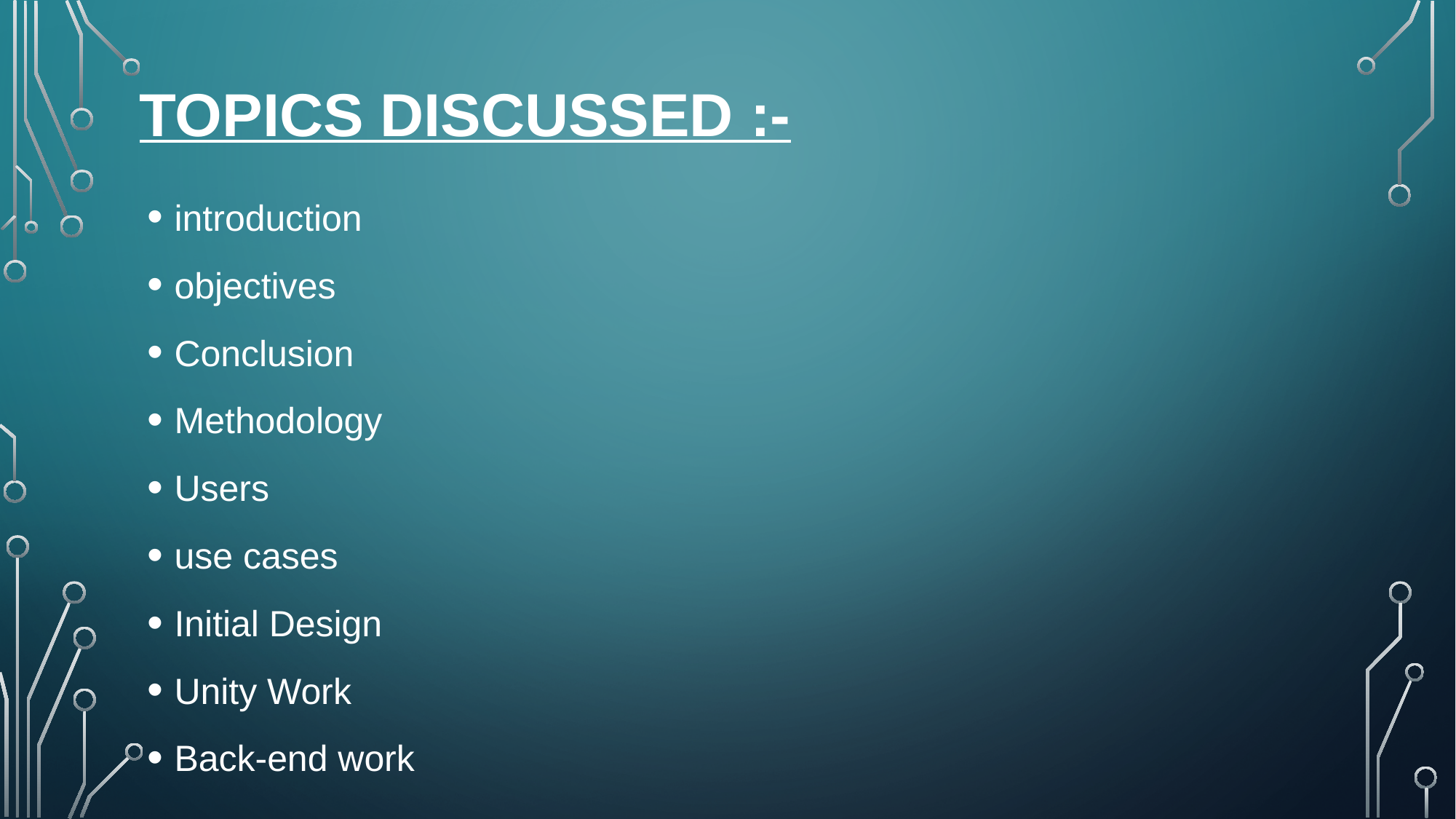

# Topics discussed :-
introduction
objectives
Conclusion
Methodology
Users
use cases
Initial Design
Unity Work
Back-end work